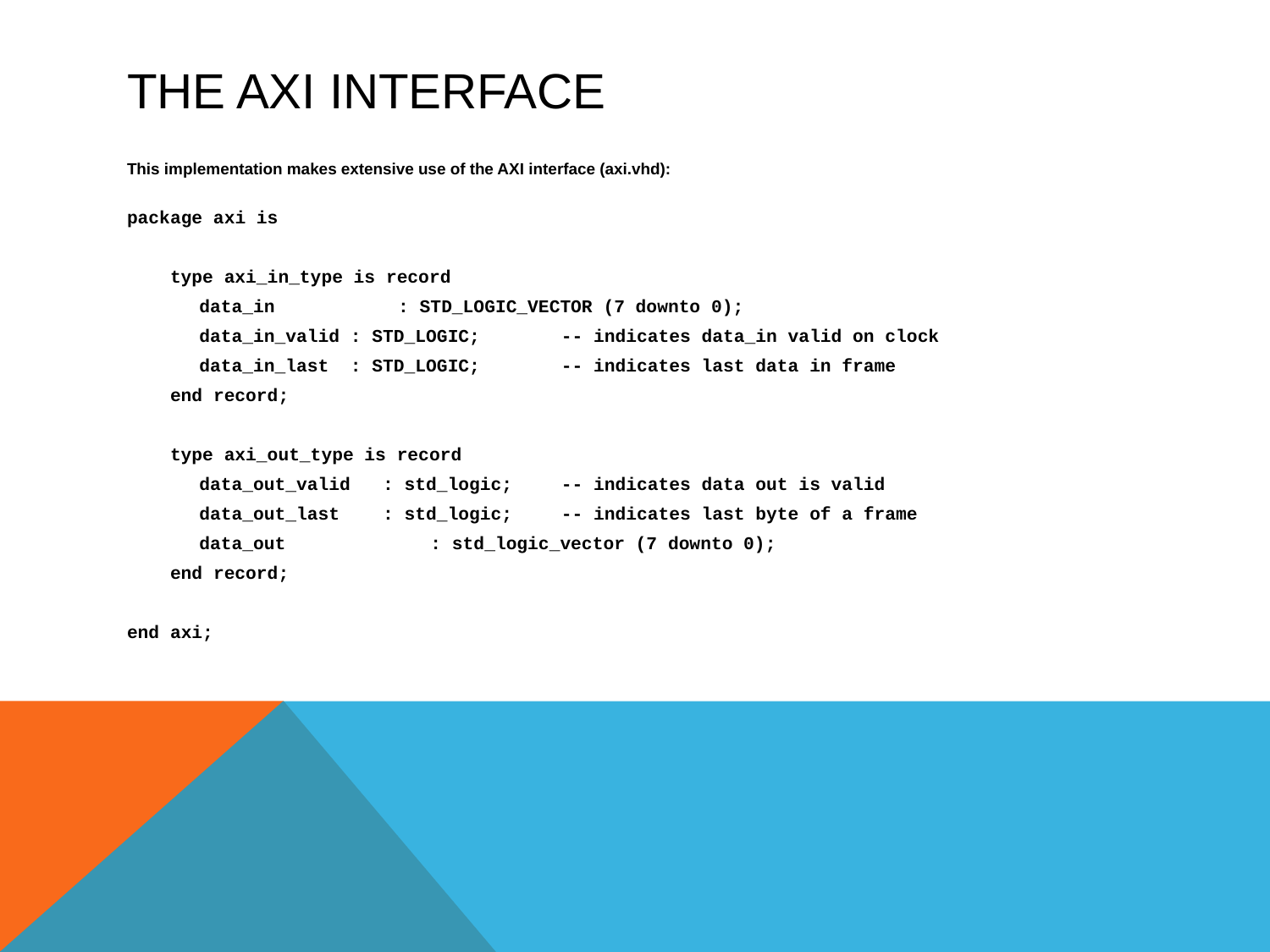

# The AXI interface
This implementation makes extensive use of the AXI interface (axi.vhd):
package axi is

    type axi_in_type is record
	data_in 	     : STD_LOGIC_VECTOR (7 downto 0);
	data_in_valid : STD_LOGIC;		-- indicates data_in valid on clock
	data_in_last  : STD_LOGIC;		-- indicates last data in frame
    end record;

    type axi_out_type is record
	data_out_valid   : std_logic;	-- indicates data out is valid
	data_out_last    : std_logic;	-- indicates last byte of a frame
	data_out	        : std_logic_vector (7 downto 0);
    end record;

end axi;